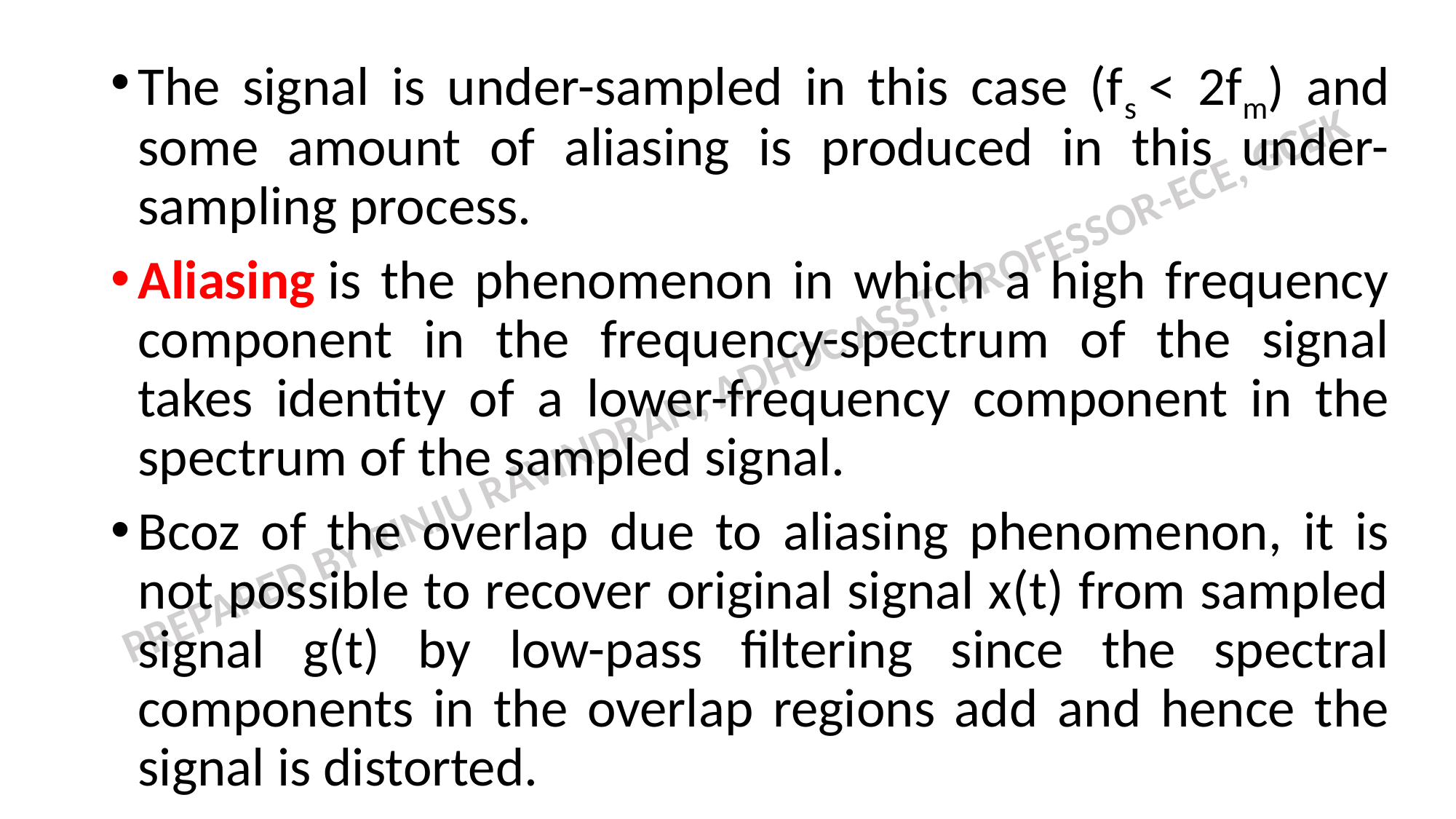

The signal is under-sampled in this case (fs < 2fm) and some amount of aliasing is produced in this under-sampling process.
Aliasing is the phenomenon in which a high frequency component in the frequency-spectrum of the signal takes identity of a lower-frequency component in the spectrum of the sampled signal.
Bcoz of the overlap due to aliasing phenomenon, it is not possible to recover original signal x(t) from sampled signal g(t) by low-pass filtering since the spectral components in the overlap regions add and hence the signal is distorted.